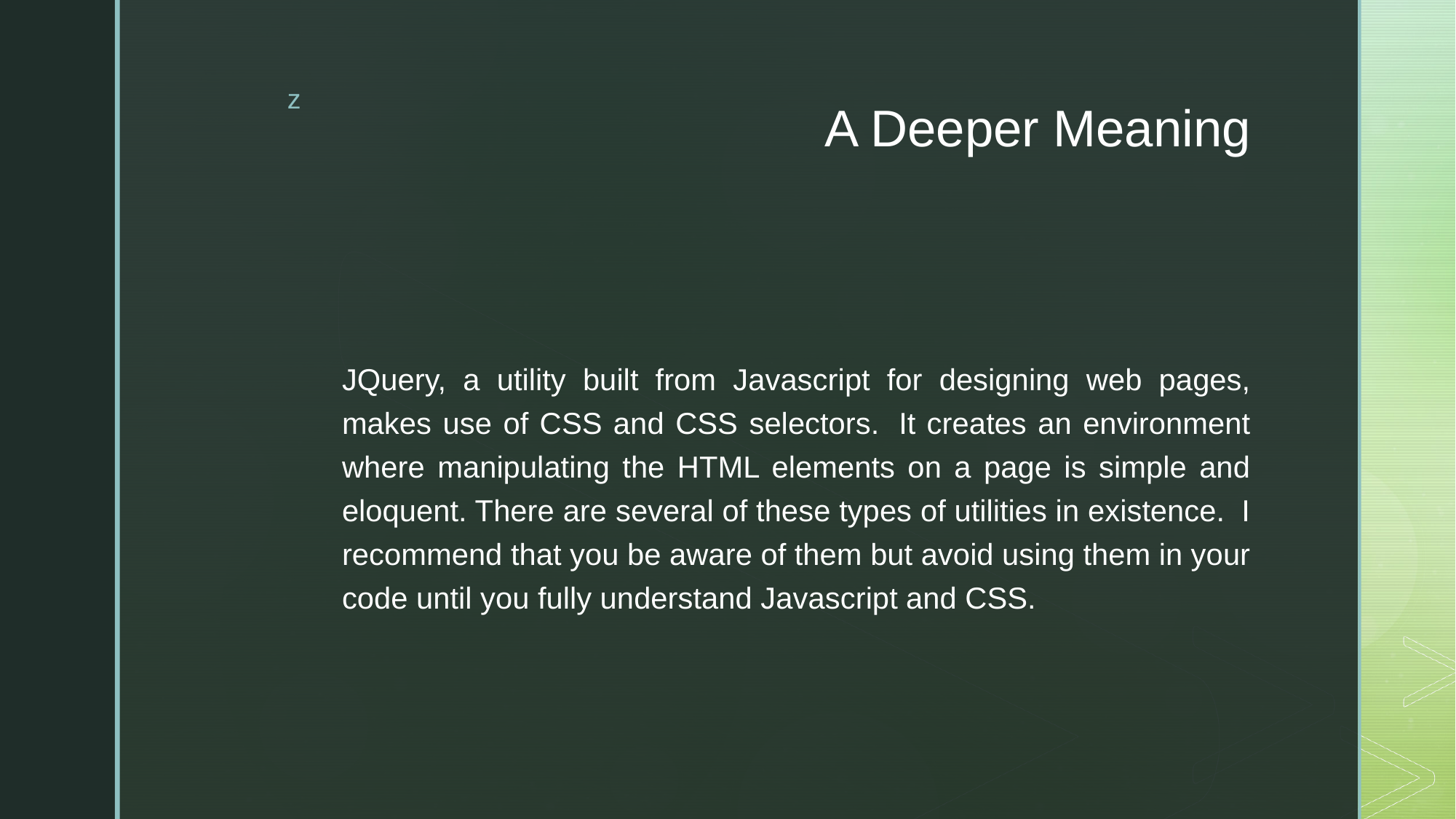

# A Deeper Meaning
JQuery, a utility built from Javascript for designing web pages, makes use of CSS and CSS selectors.  It creates an environment where manipulating the HTML elements on a page is simple and eloquent. There are several of these types of utilities in existence.  I recommend that you be aware of them but avoid using them in your code until you fully understand Javascript and CSS.